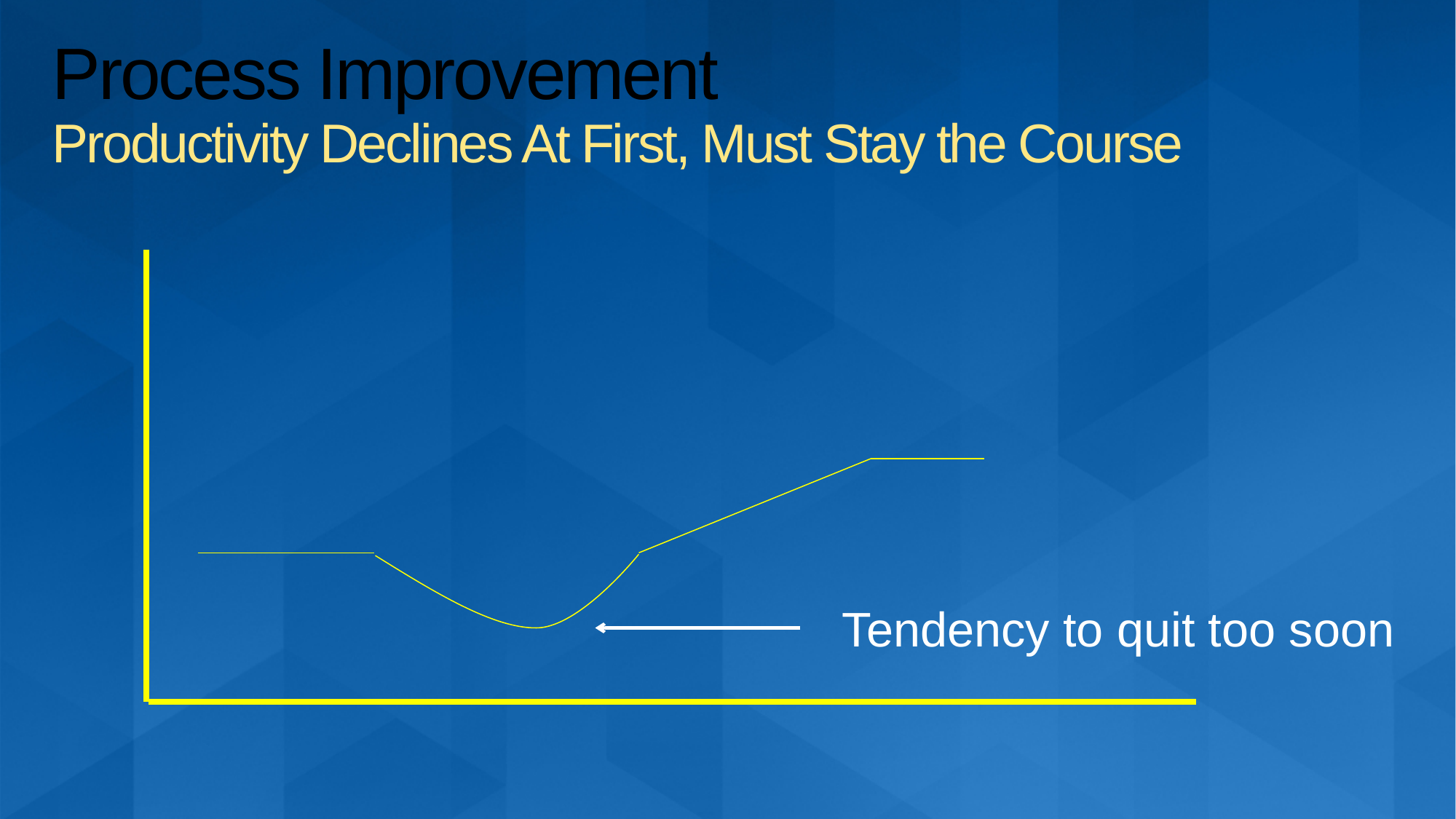

# Process Improvement Productivity Declines At First, Must Stay the Course

Tendency to quit too soon